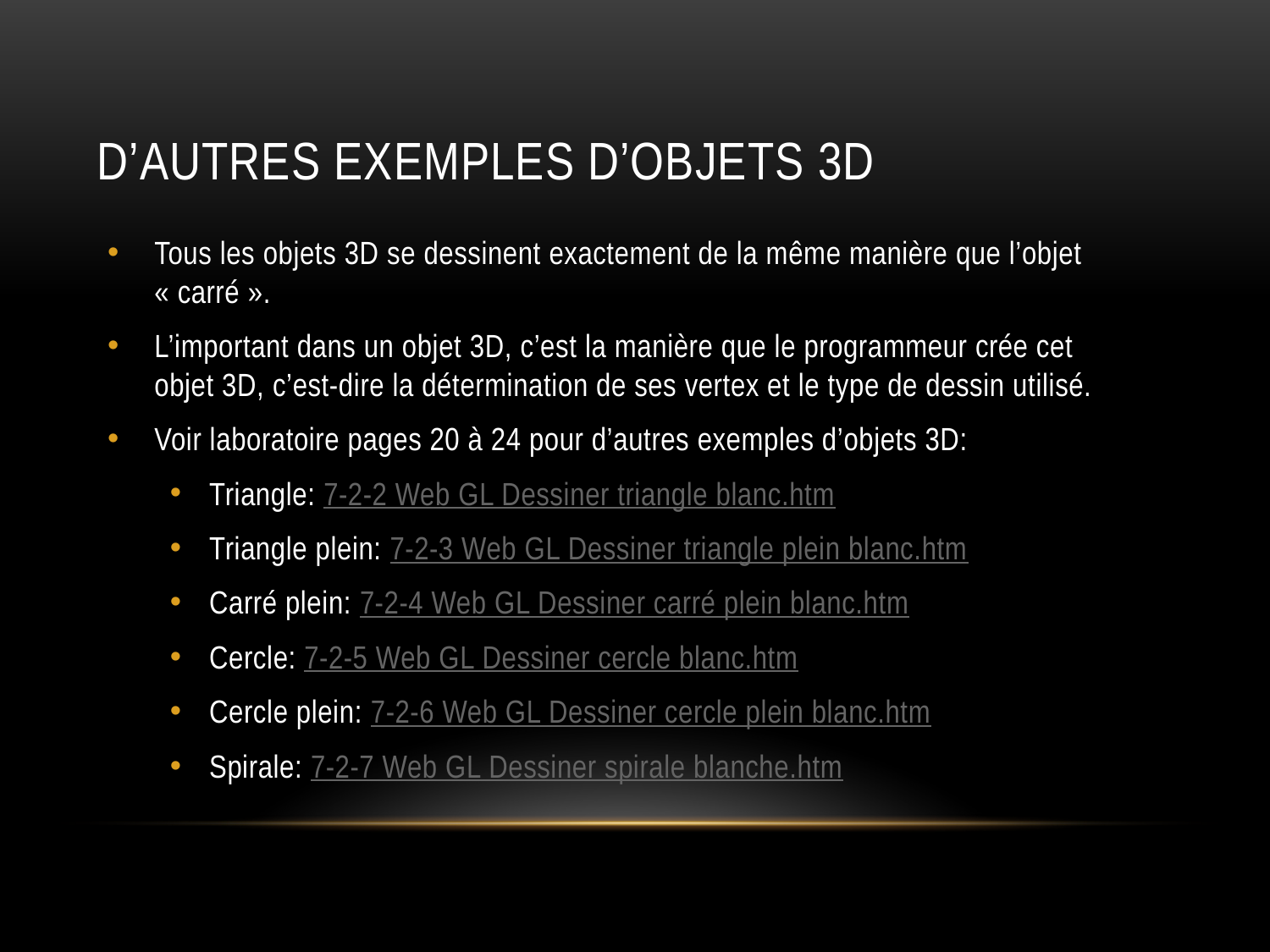

# d’autres exemples d’objets 3d
Tous les objets 3D se dessinent exactement de la même manière que l’objet « carré ».
L’important dans un objet 3D, c’est la manière que le programmeur crée cet objet 3D, c’est-dire la détermination de ses vertex et le type de dessin utilisé.
Voir laboratoire pages 20 à 24 pour d’autres exemples d’objets 3D:
Triangle: 7-2-2 Web GL Dessiner triangle blanc.htm
Triangle plein: 7-2-3 Web GL Dessiner triangle plein blanc.htm
Carré plein: 7-2-4 Web GL Dessiner carré plein blanc.htm
Cercle: 7-2-5 Web GL Dessiner cercle blanc.htm
Cercle plein: 7-2-6 Web GL Dessiner cercle plein blanc.htm
Spirale: 7-2-7 Web GL Dessiner spirale blanche.htm